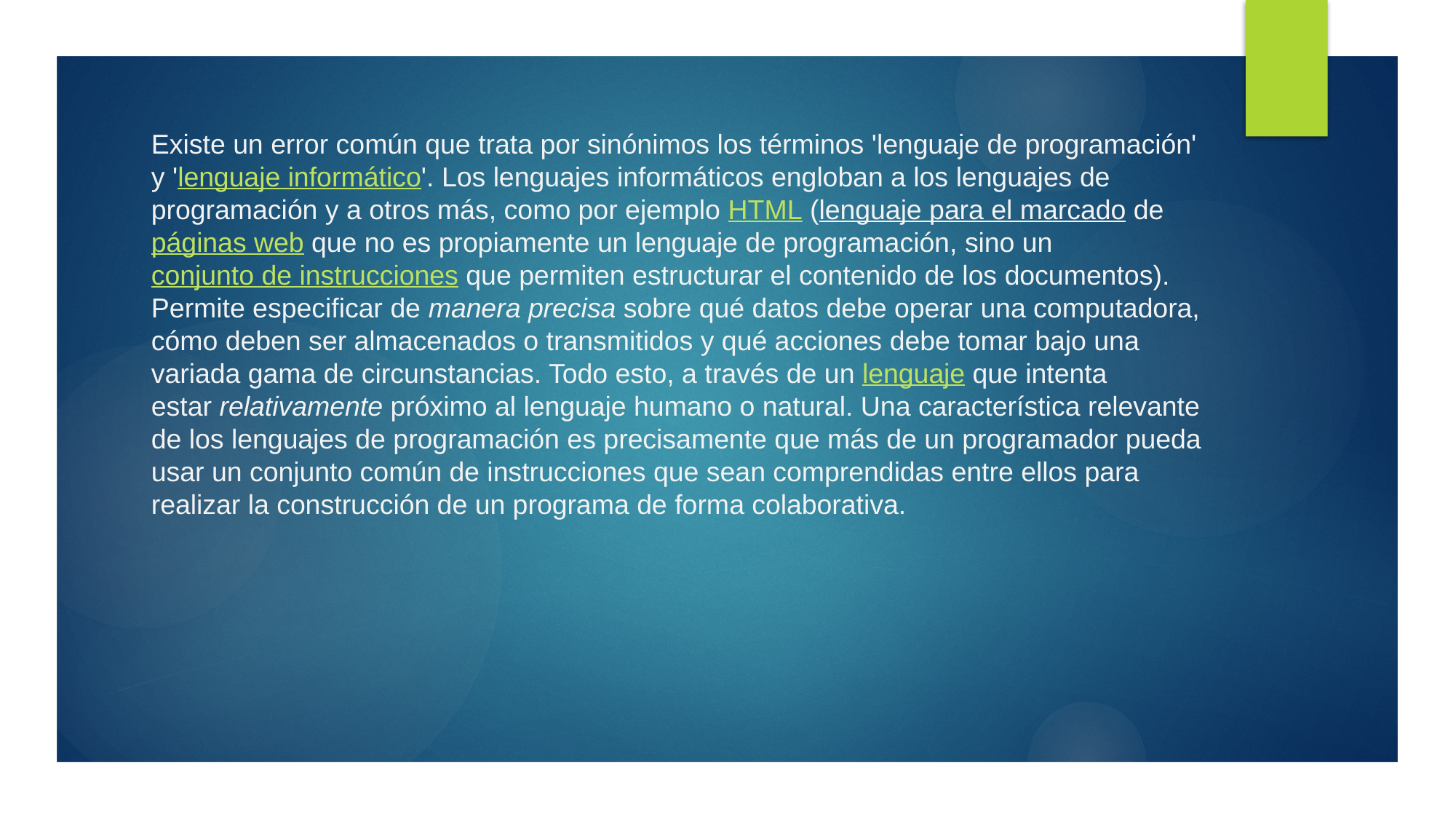

Existe un error común que trata por sinónimos los términos 'lenguaje de programación' y 'lenguaje informático'. Los lenguajes informáticos engloban a los lenguajes de programación y a otros más, como por ejemplo HTML (lenguaje para el marcado de páginas web que no es propiamente un lenguaje de programación, sino un conjunto de instrucciones que permiten estructurar el contenido de los documentos).
Permite especificar de manera precisa sobre qué datos debe operar una computadora, cómo deben ser almacenados o transmitidos y qué acciones debe tomar bajo una variada gama de circunstancias. Todo esto, a través de un lenguaje que intenta estar relativamente próximo al lenguaje humano o natural. Una característica relevante de los lenguajes de programación es precisamente que más de un programador pueda usar un conjunto común de instrucciones que sean comprendidas entre ellos para realizar la construcción de un programa de forma colaborativa.